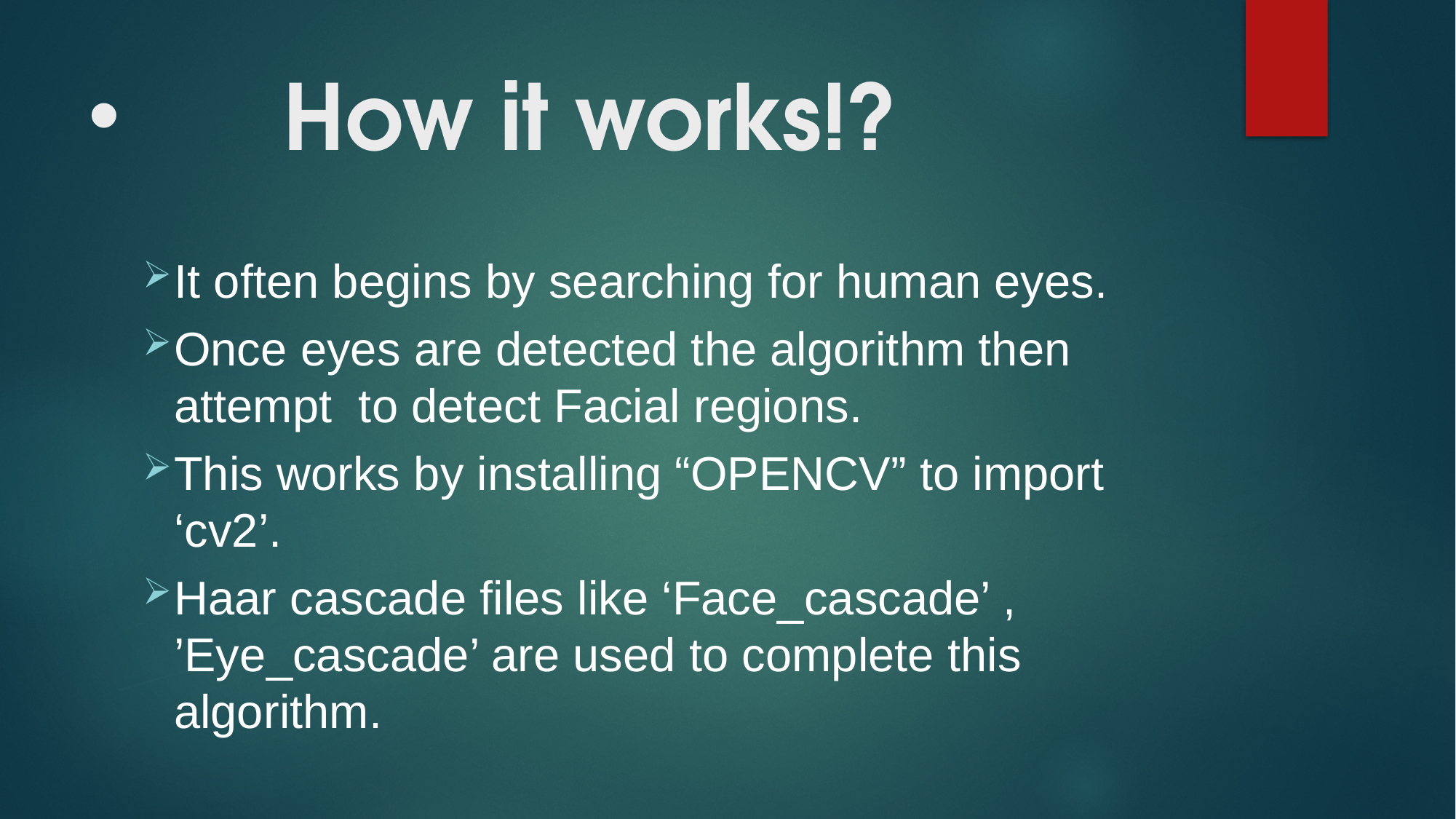

# How it works!?
It often begins by searching for human eyes.
Once eyes are detected the algorithm then attempt  to detect Facial regions.
This works by installing “OPENCV” to import ‘cv2’.
Haar cascade files like ‘Face_cascade’ , ’Eye_cascade’ are used to complete this algorithm.